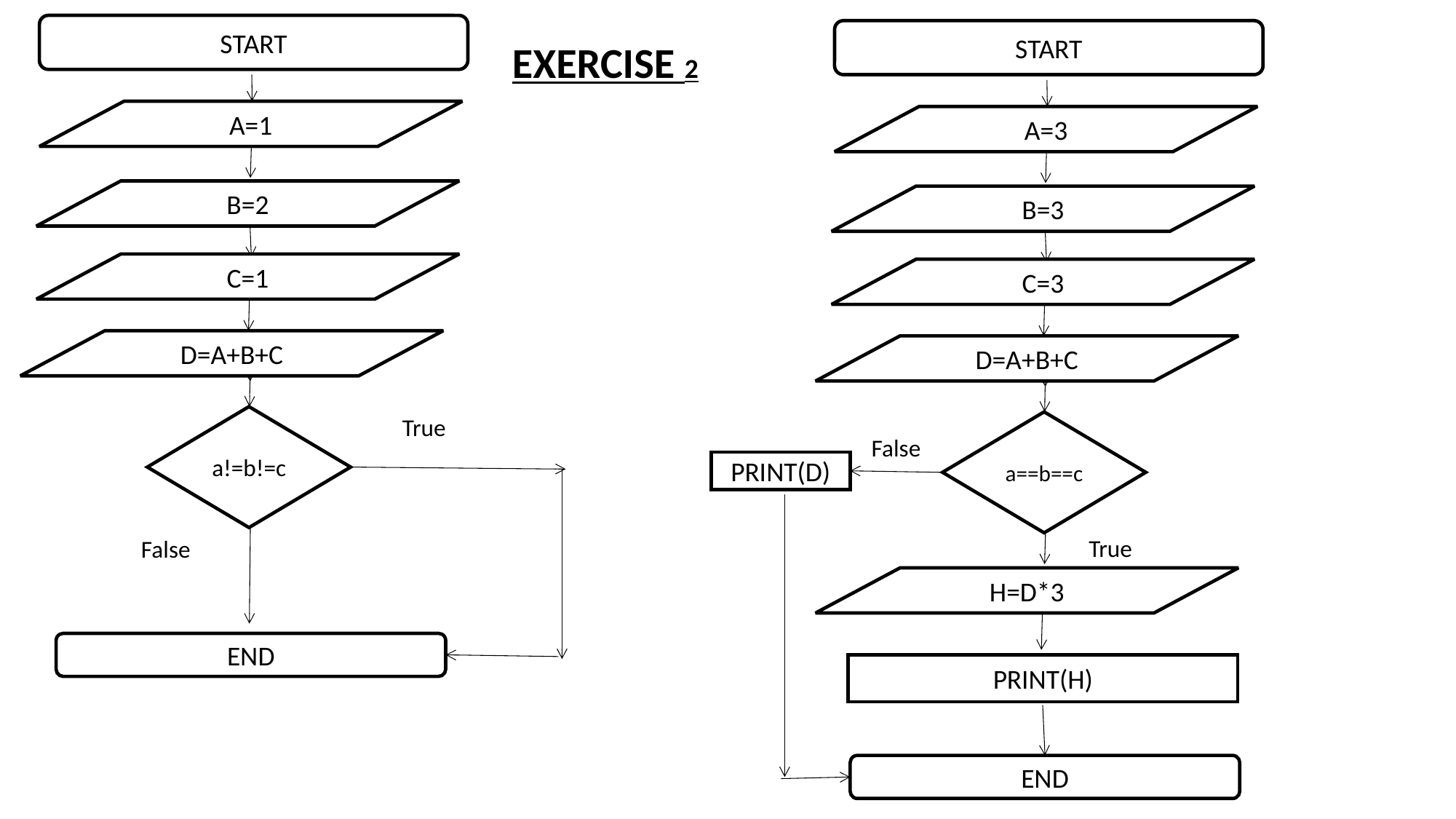

START
START
EXERCISE 2
A=1
A=3
B=2
B=3
C=1
C=3
D=A+B+C
D=A+B+C
a!=b!=c
True
a==b==c
False
PRINT(D)
True
False
H=D*3
END
PRINT(H)
END